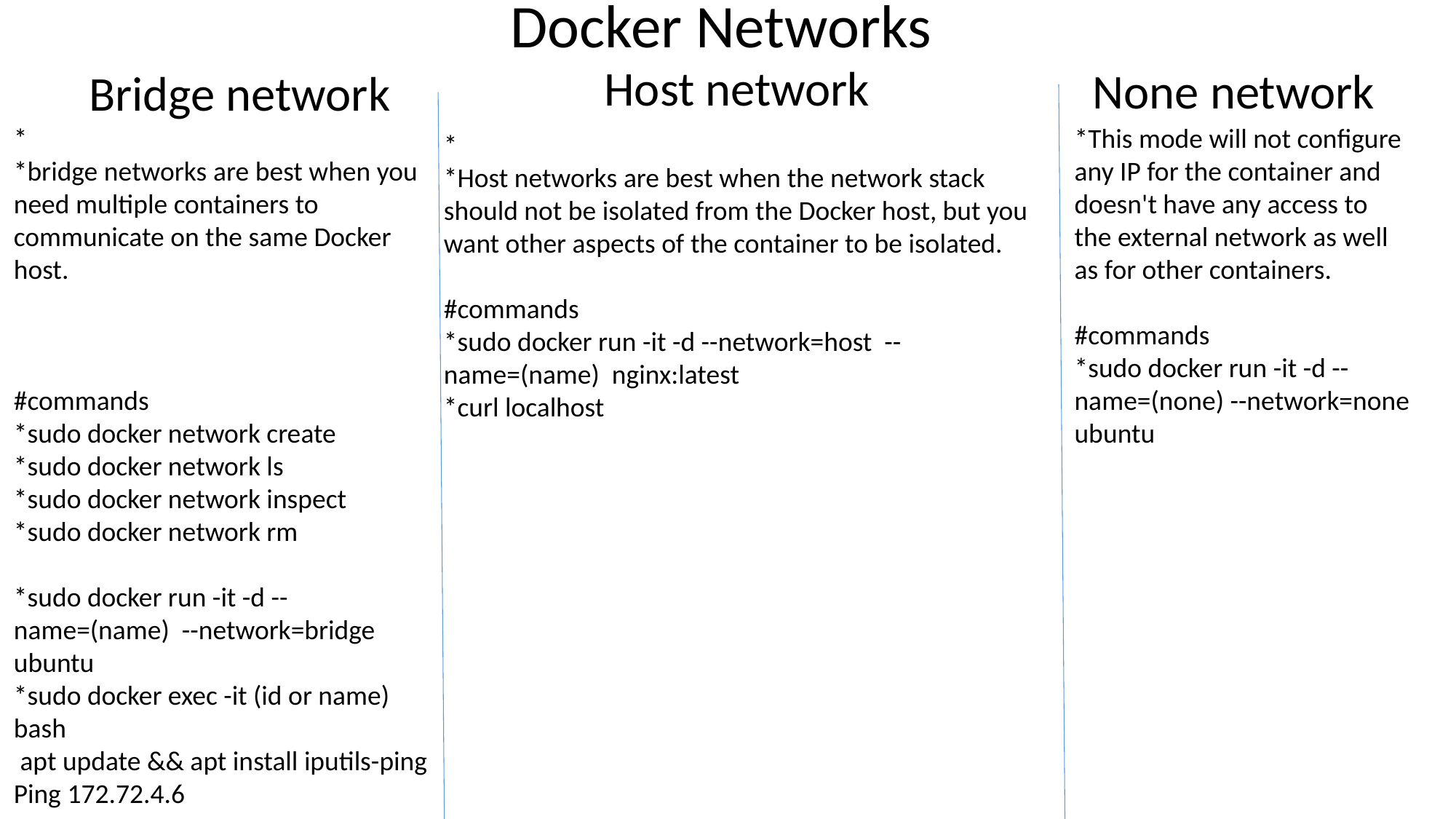

Docker Networks
Host network
None network
Bridge network
*This mode will not configure any IP for the container and doesn't have any access to the external network as well as for other containers.

#commands
*sudo docker run -it -d --name=(none) --network=none ubuntu
*
*bridge networks are best when you need multiple containers to communicate on the same Docker host.

#commands
*sudo docker network create
*sudo docker network ls
*sudo docker network inspect
*sudo docker network rm

*sudo docker run -it -d --name=(name)  --network=bridge ubuntu
*sudo docker exec -it (id or name)    bash
 apt update && apt install iputils-ping
Ping 172.72.4.6
*
*Host networks are best when the network stack should not be isolated from the Docker host, but you want other aspects of the container to be isolated.

#commands
*sudo docker run -it -d --network=host  --name=(name)  nginx:latest
*curl localhost